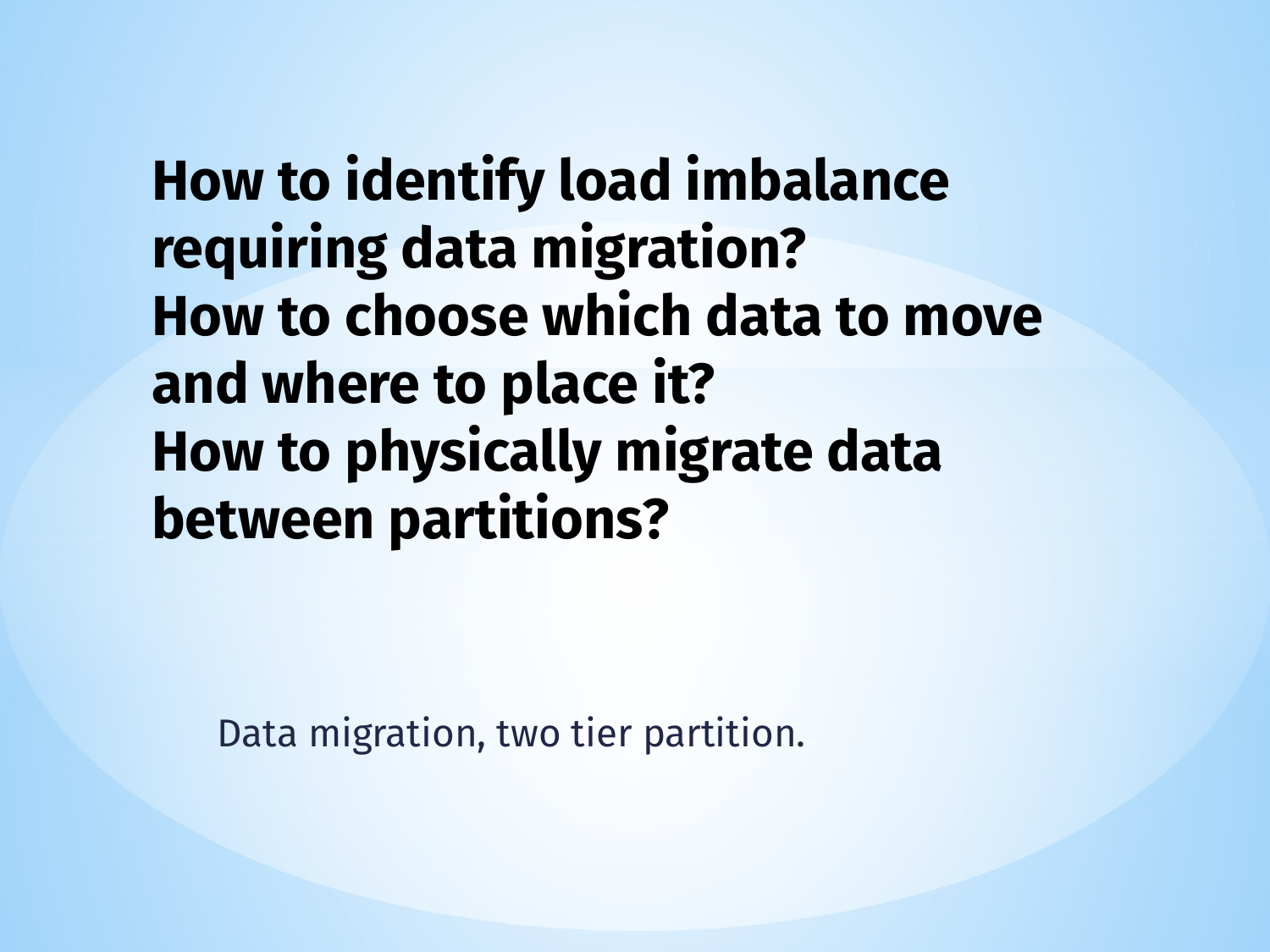

# How to identify load imbalance requiring data migration? How to choose which data to move and where to place it? How to physically migrate data between partitions?
Data migration, two tier partition.